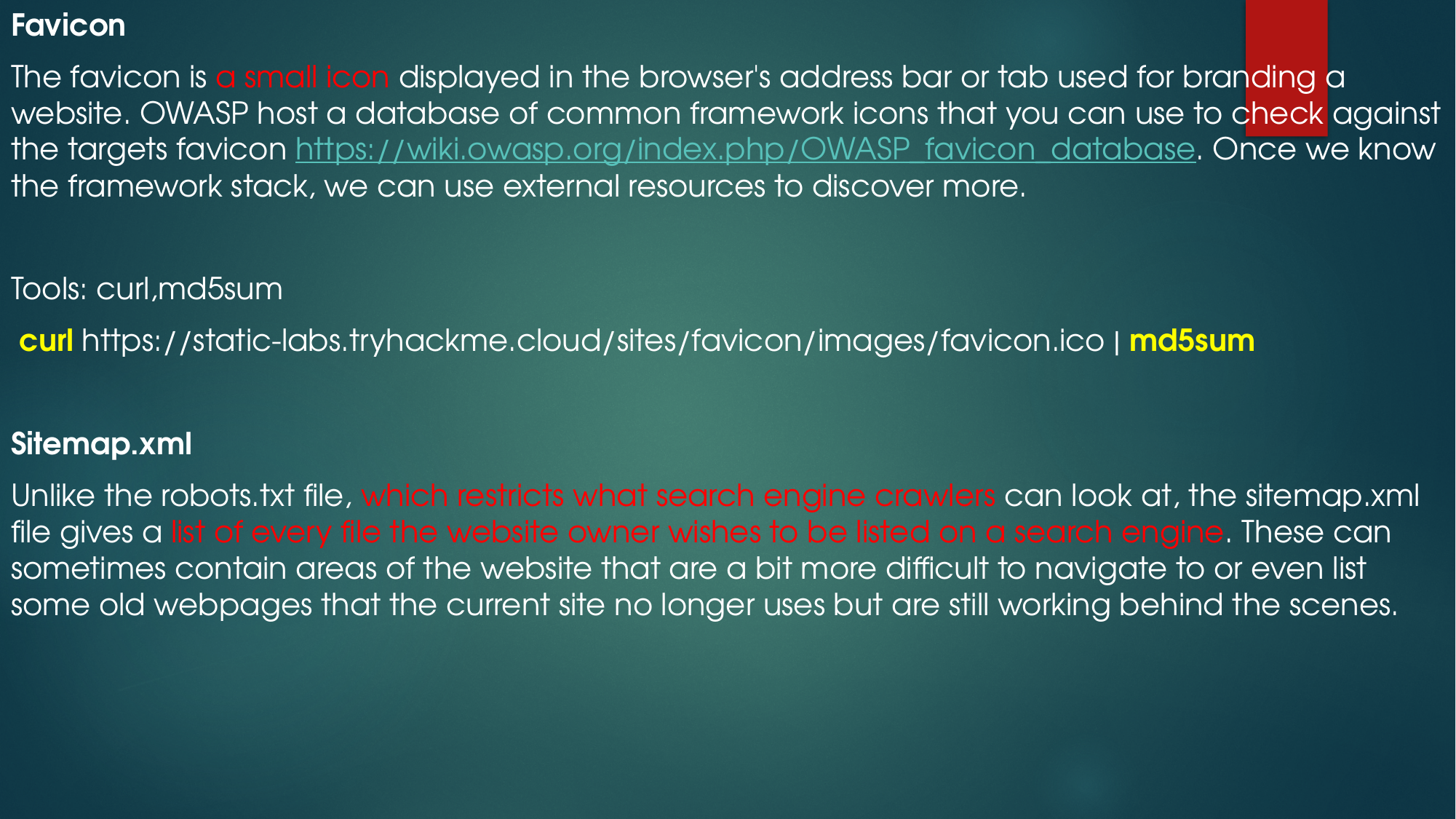

Favicon
The favicon is a small icon displayed in the browser's address bar or tab used for branding a website. OWASP host a database of common framework icons that you can use to check against the targets favicon https://wiki.owasp.org/index.php/OWASP_favicon_database. Once we know the framework stack, we can use external resources to discover more.

Tools: curl,md5sum
 curl https://static-labs.tryhackme.cloud/sites/favicon/images/favicon.ico | md5sum

Sitemap.xml
Unlike the robots.txt file, which restricts what search engine crawlers can look at, the sitemap.xml file gives a list of every file the website owner wishes to be listed on a search engine. These can sometimes contain areas of the website that are a bit more difficult to navigate to or even list some old webpages that the current site no longer uses but are still working behind the scenes.